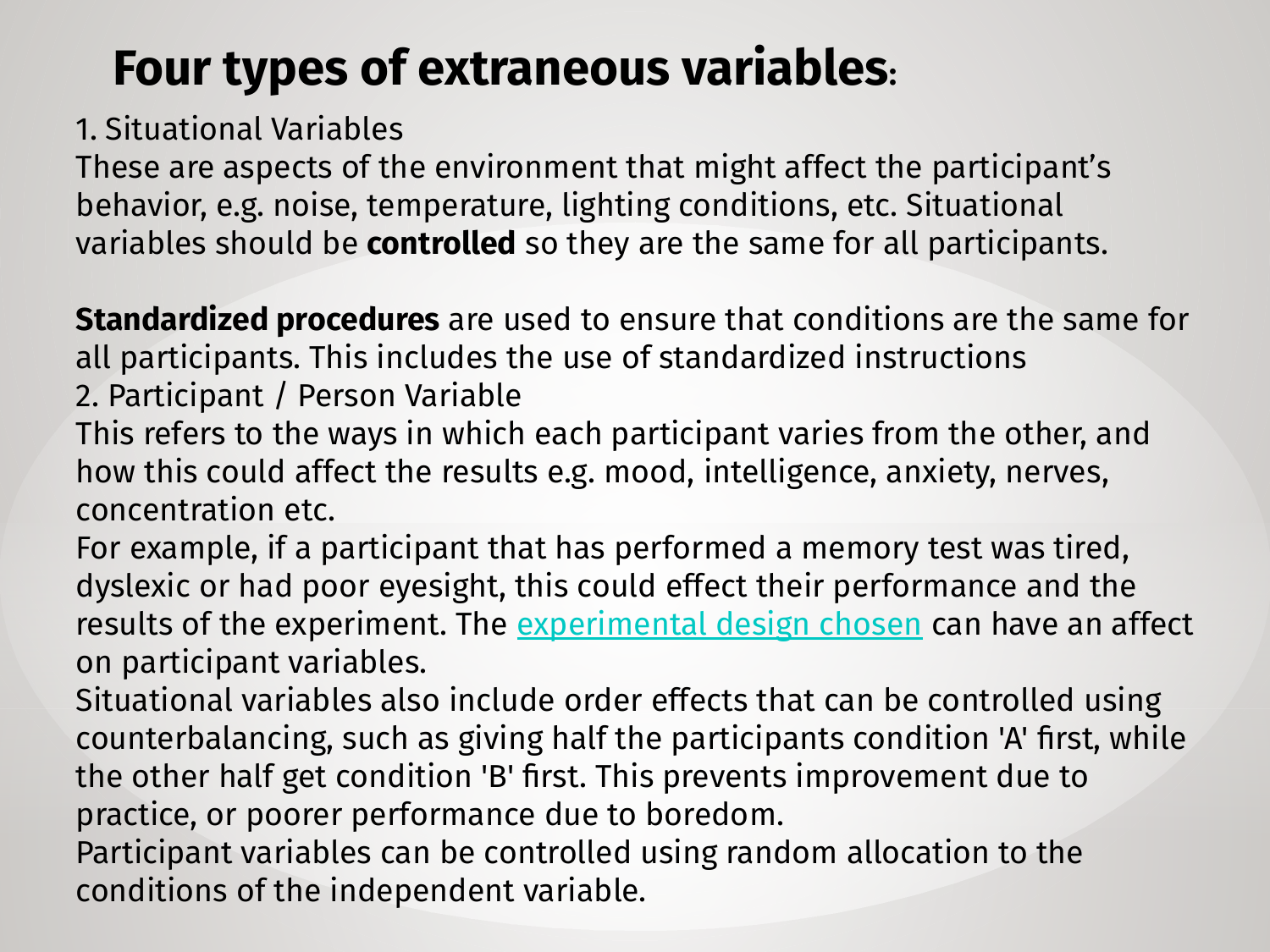

Four types of extraneous variables:
1. Situational Variables
These are aspects of the environment that might affect the participant’s behavior, e.g. noise, temperature, lighting conditions, etc. Situational variables should be controlled so they are the same for all participants.
Standardized procedures are used to ensure that conditions are the same for all participants. This includes the use of standardized instructions
2. Participant / Person Variable
This refers to the ways in which each participant varies from the other, and how this could affect the results e.g. mood, intelligence, anxiety, nerves, concentration etc.
For example, if a participant that has performed a memory test was tired, dyslexic or had poor eyesight, this could effect their performance and the results of the experiment. The experimental design chosen can have an affect on participant variables.
Situational variables also include order effects that can be controlled using counterbalancing, such as giving half the participants condition 'A' first, while the other half get condition 'B' first. This prevents improvement due to practice, or poorer performance due to boredom.
Participant variables can be controlled using random allocation to the conditions of the independent variable.